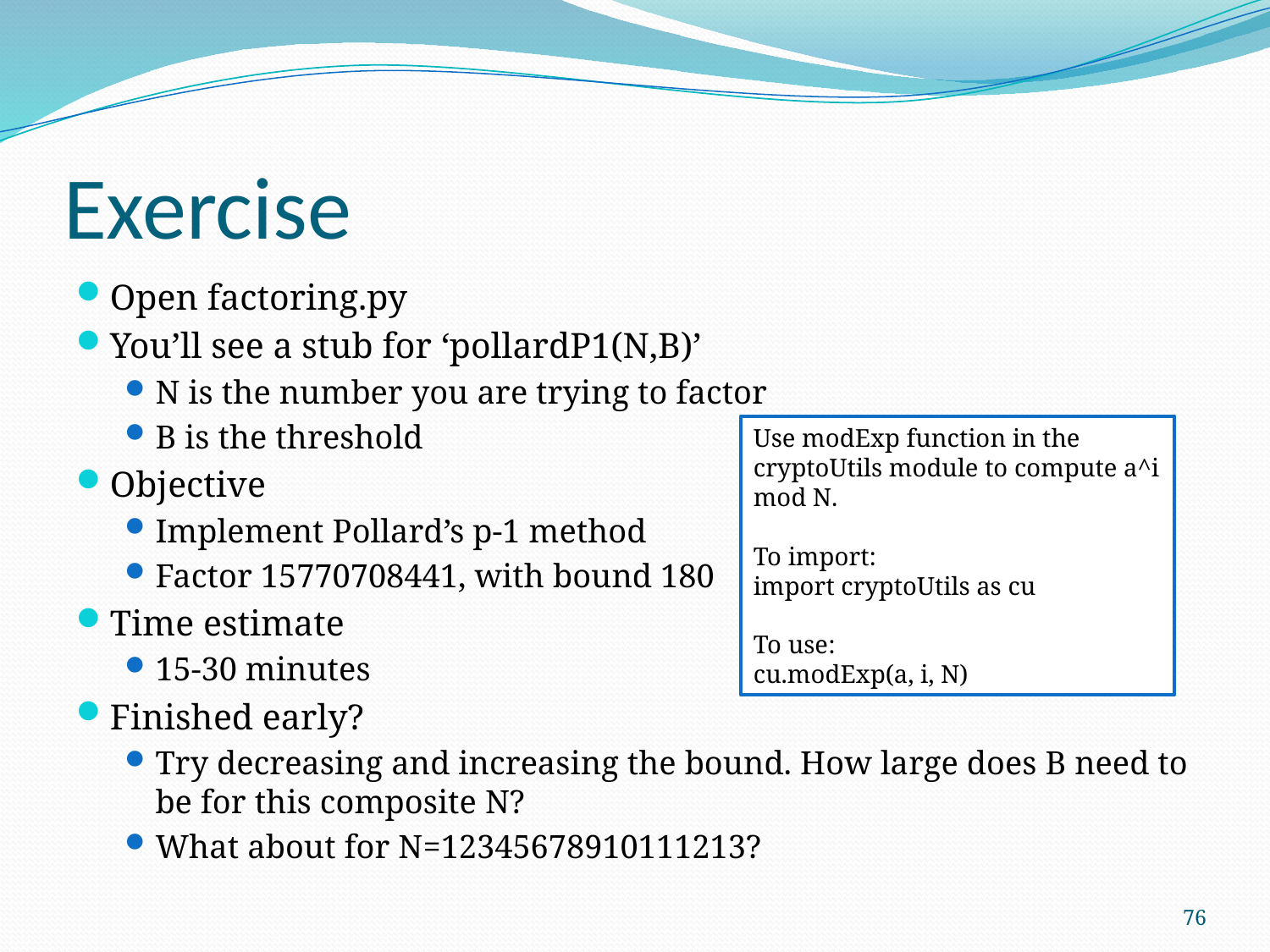

# Exercise
Open factoring.py
You’ll see a stub for ‘pollardP1(N,B)’
N is the number you are trying to factor
B is the threshold
Objective
Implement Pollard’s p-1 method
Factor 15770708441, with bound 180
Time estimate
15-30 minutes
Finished early?
Try decreasing and increasing the bound. How large does B need to be for this composite N?
What about for N=12345678910111213?
Use modExp function in the cryptoUtils module to compute a^i mod N.

To import:
import cryptoUtils as cu

To use:
cu.modExp(a, i, N)
76